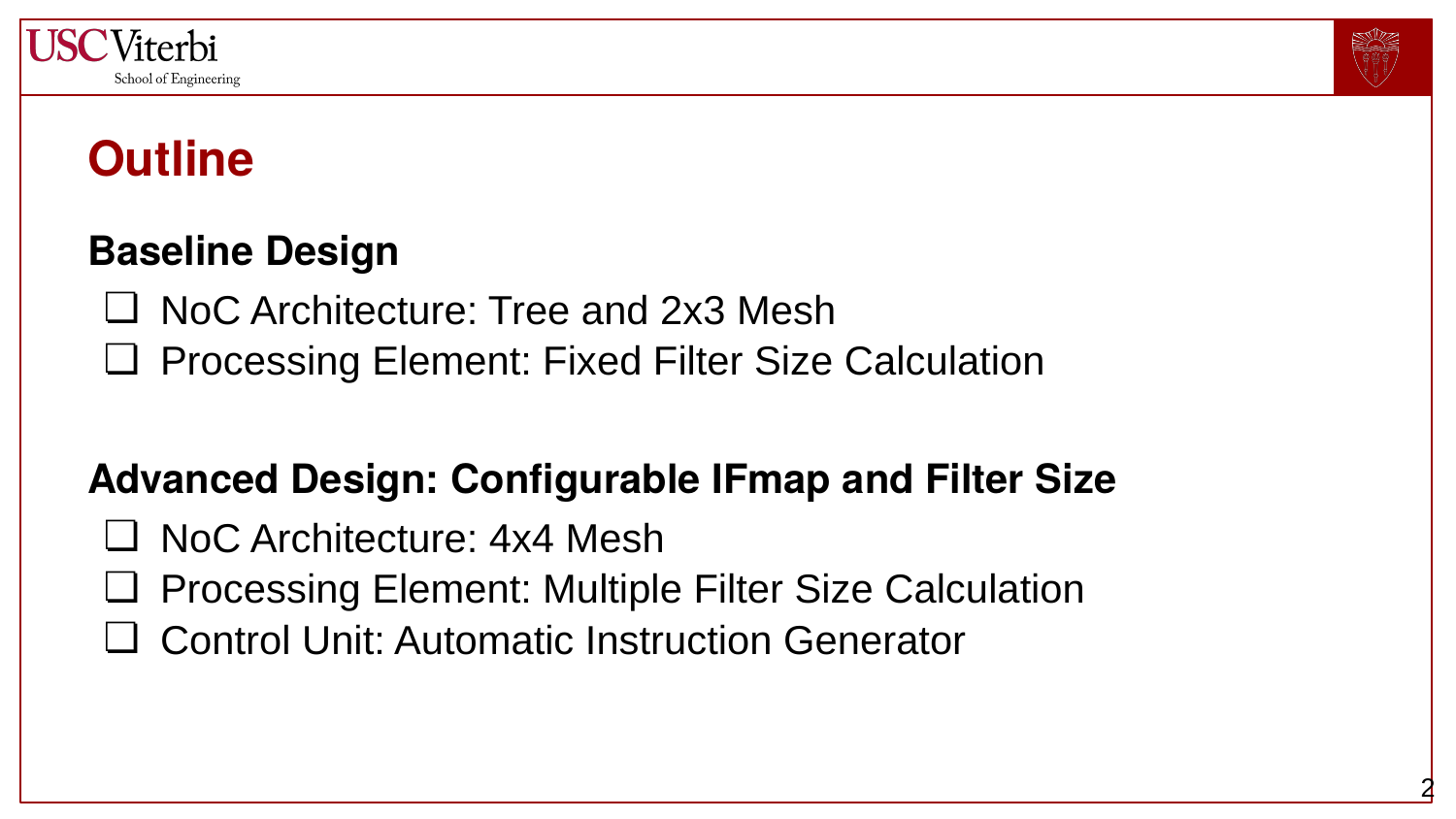

# Outline
Baseline Design
NoC Architecture: Tree and 2x3 Mesh
Processing Element: Fixed Filter Size Calculation

Advanced Design: Configurable IFmap and Filter Size
NoC Architecture: 4x4 Mesh
Processing Element: Multiple Filter Size Calculation
Control Unit: Automatic Instruction Generator

2